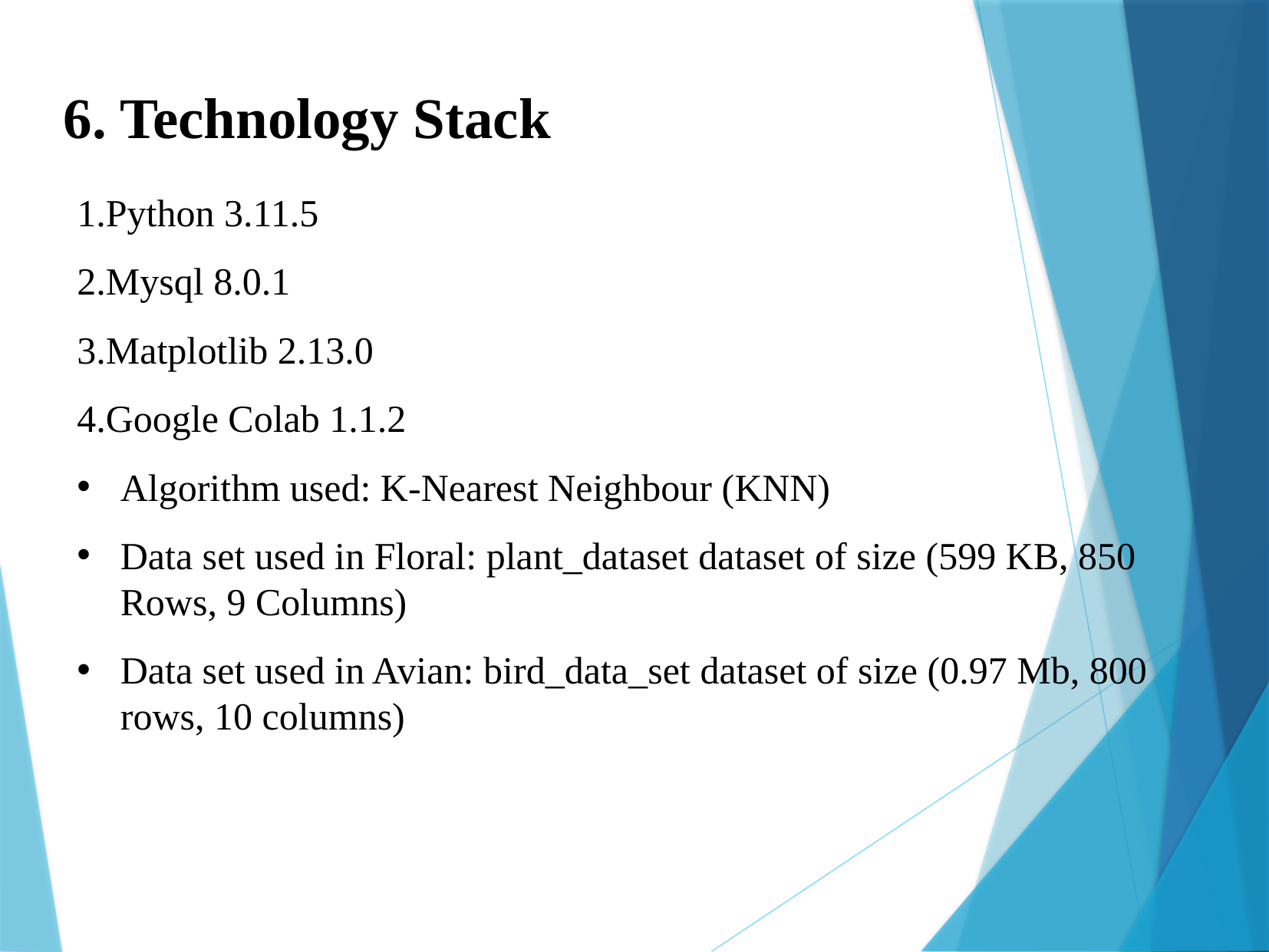

6. Technology Stack
1.Python 3.11.5
2.Mysql 8.0.1
3.Matplotlib 2.13.0
4.Google Colab 1.1.2
Algorithm used: K-Nearest Neighbour (KNN)
Data set used in Floral: plant_dataset dataset of size (599 KB, 850 Rows, 9 Columns)
Data set used in Avian: bird_data_set dataset of size (0.97 Mb, 800 rows, 10 columns)